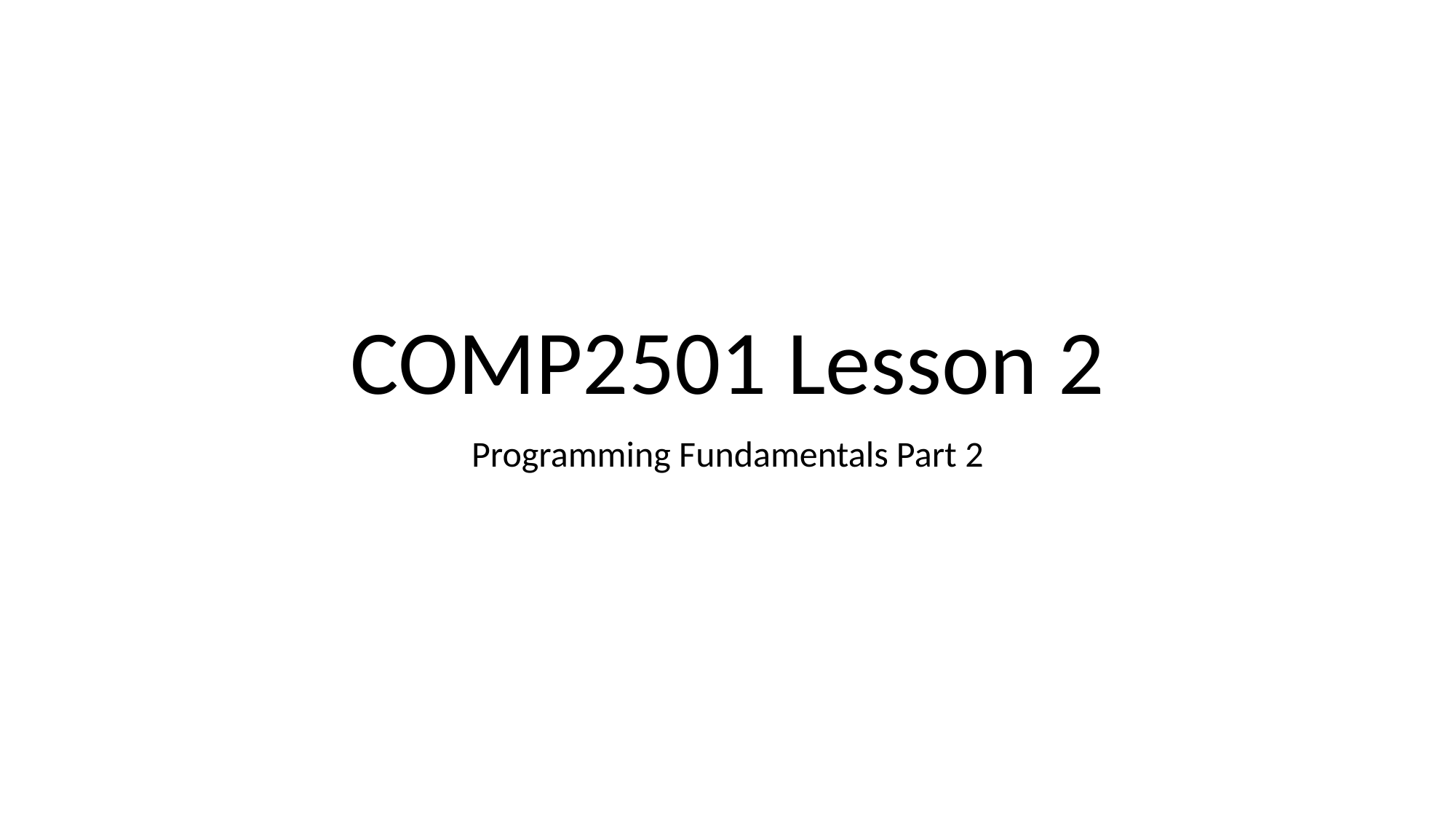

# COMP2501 Lesson 2
Programming Fundamentals Part 2